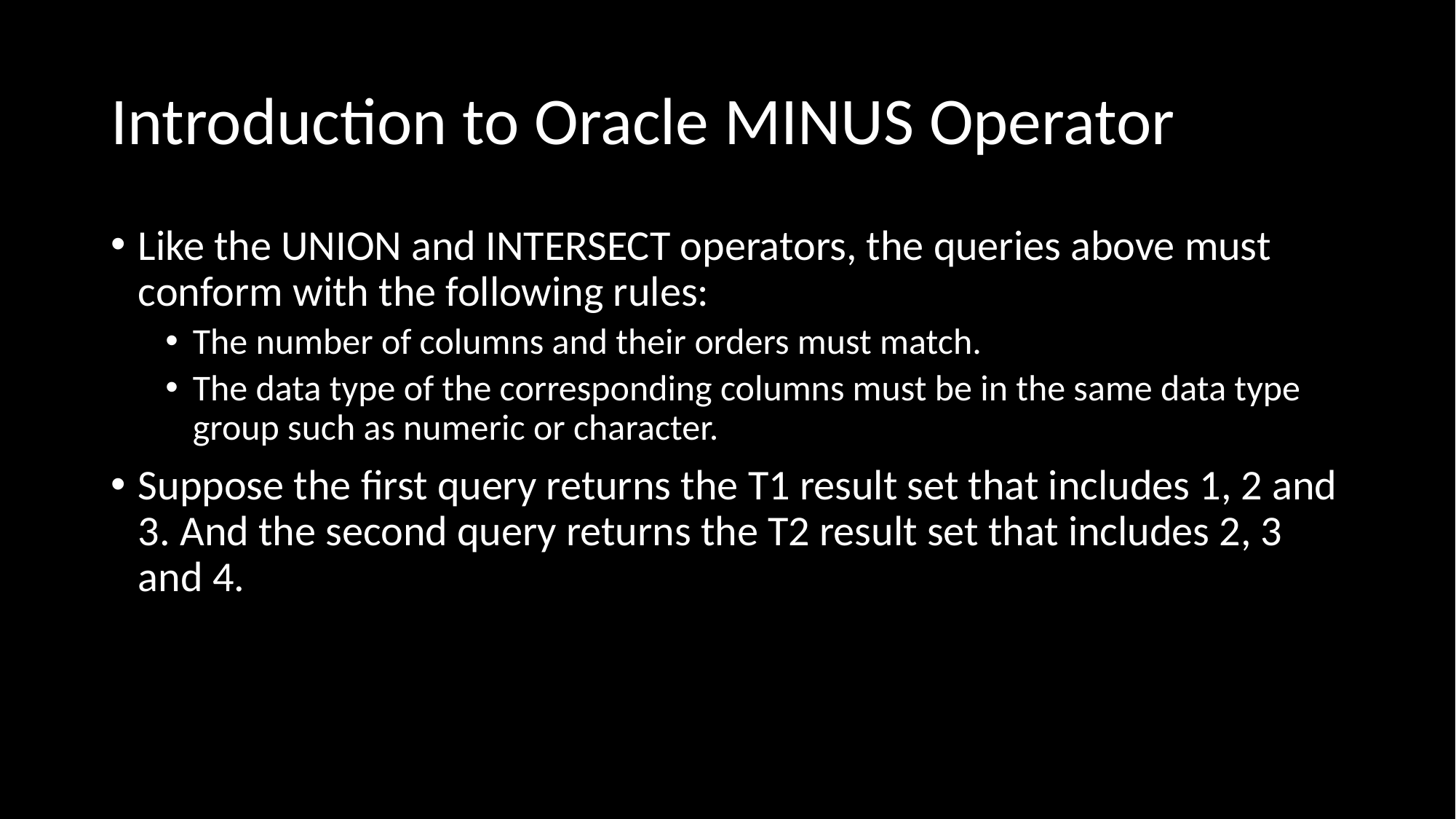

# Introduction to Oracle MINUS Operator
Like the UNION and INTERSECT operators, the queries above must conform with the following rules:
The number of columns and their orders must match.
The data type of the corresponding columns must be in the same data type group such as numeric or character.
Suppose the first query returns the T1 result set that includes 1, 2 and 3. And the second query returns the T2 result set that includes 2, 3 and 4.